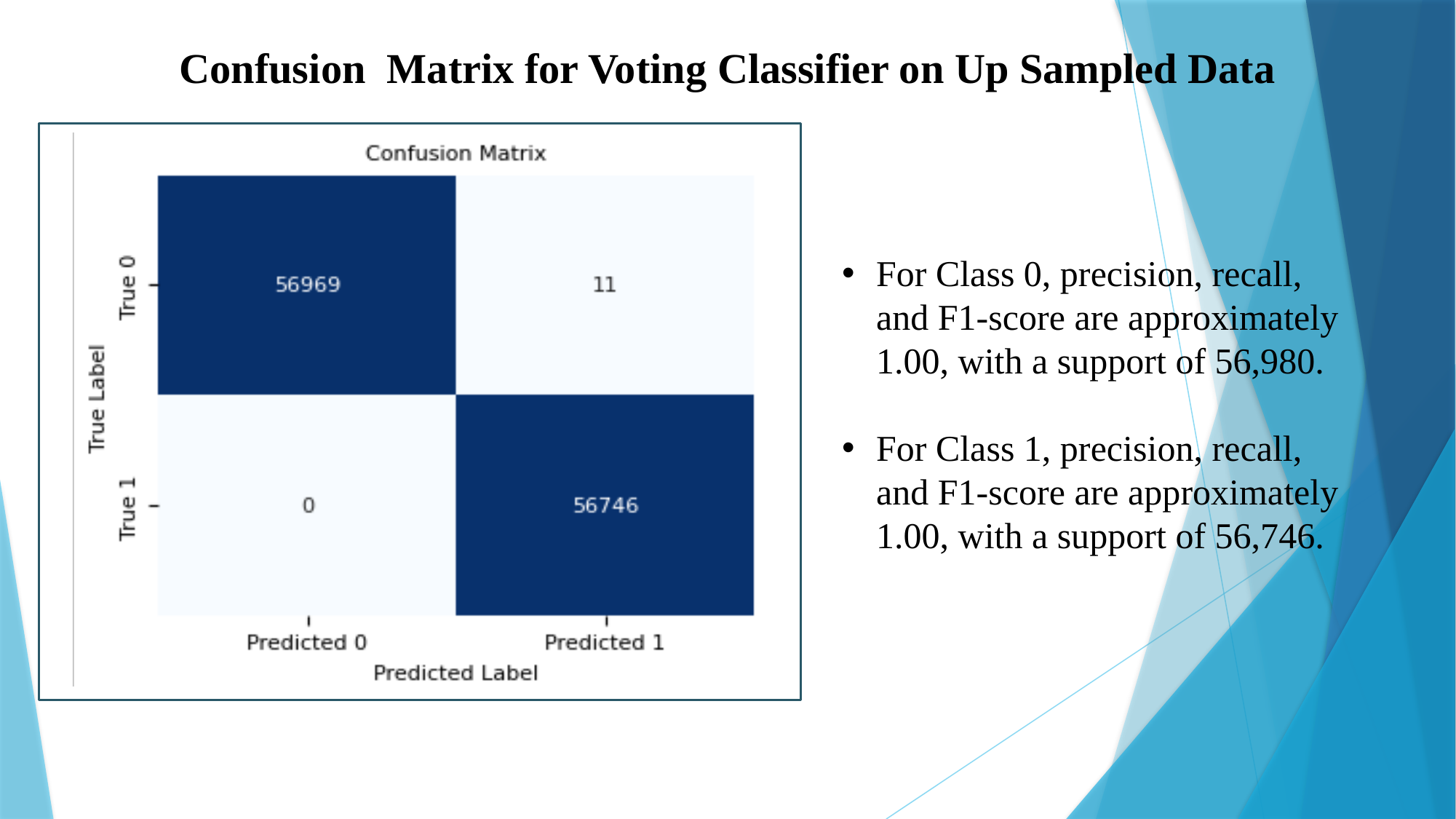

Confusion  Matrix for Voting Classifier on Up Sampled Data

For Class 0, precision, recall, and F1-score are approximately 1.00, with a support of 56,980.

For Class 1, precision, recall, and F1-score are approximately 1.00, with a support of 56,746.